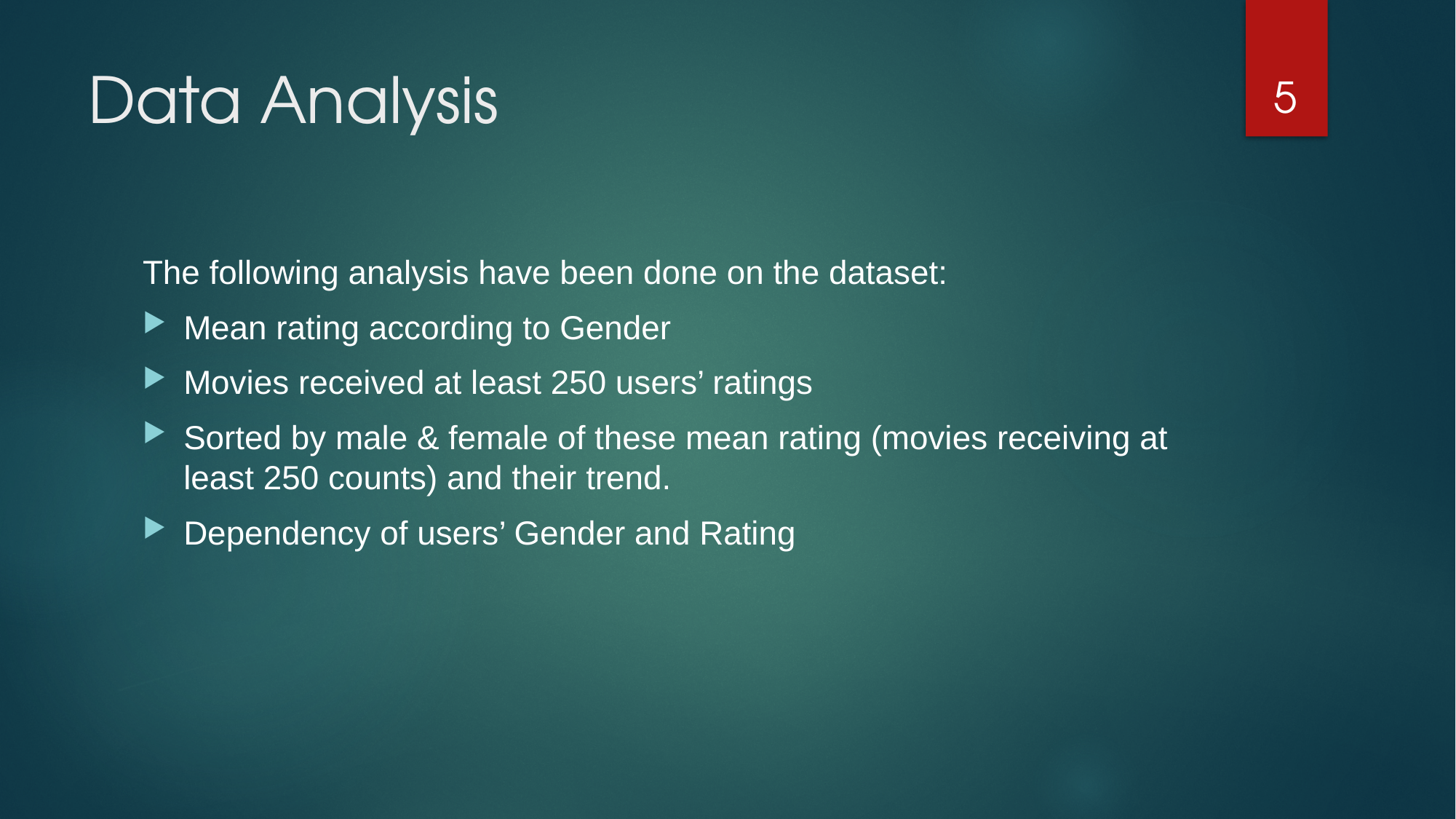

5
# Data Analysis
The following analysis have been done on the dataset:
Mean rating according to Gender
Movies received at least 250 users’ ratings
Sorted by male & female of these mean rating (movies receiving at least 250 counts) and their trend.
Dependency of users’ Gender and Rating